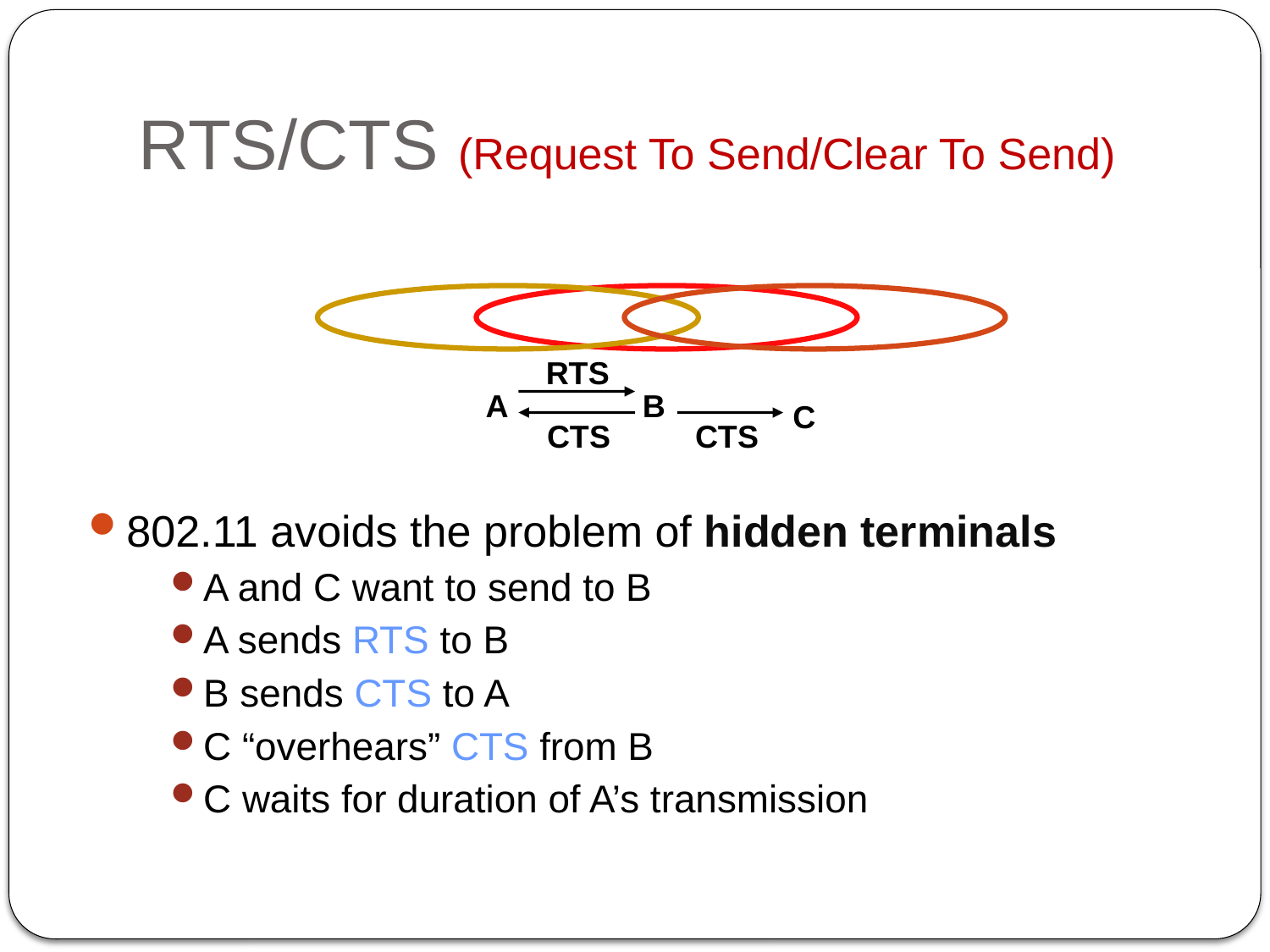

# RTS/CTS (Request To Send/Clear To Send)

RTS
A
B
C

CTS
CTS

802.11 avoids the problem of hidden terminals
A and C want to send to B
A sends RTS to B
B sends CTS to A
C “overhears” CTS from B
C waits for duration of A’s transmission